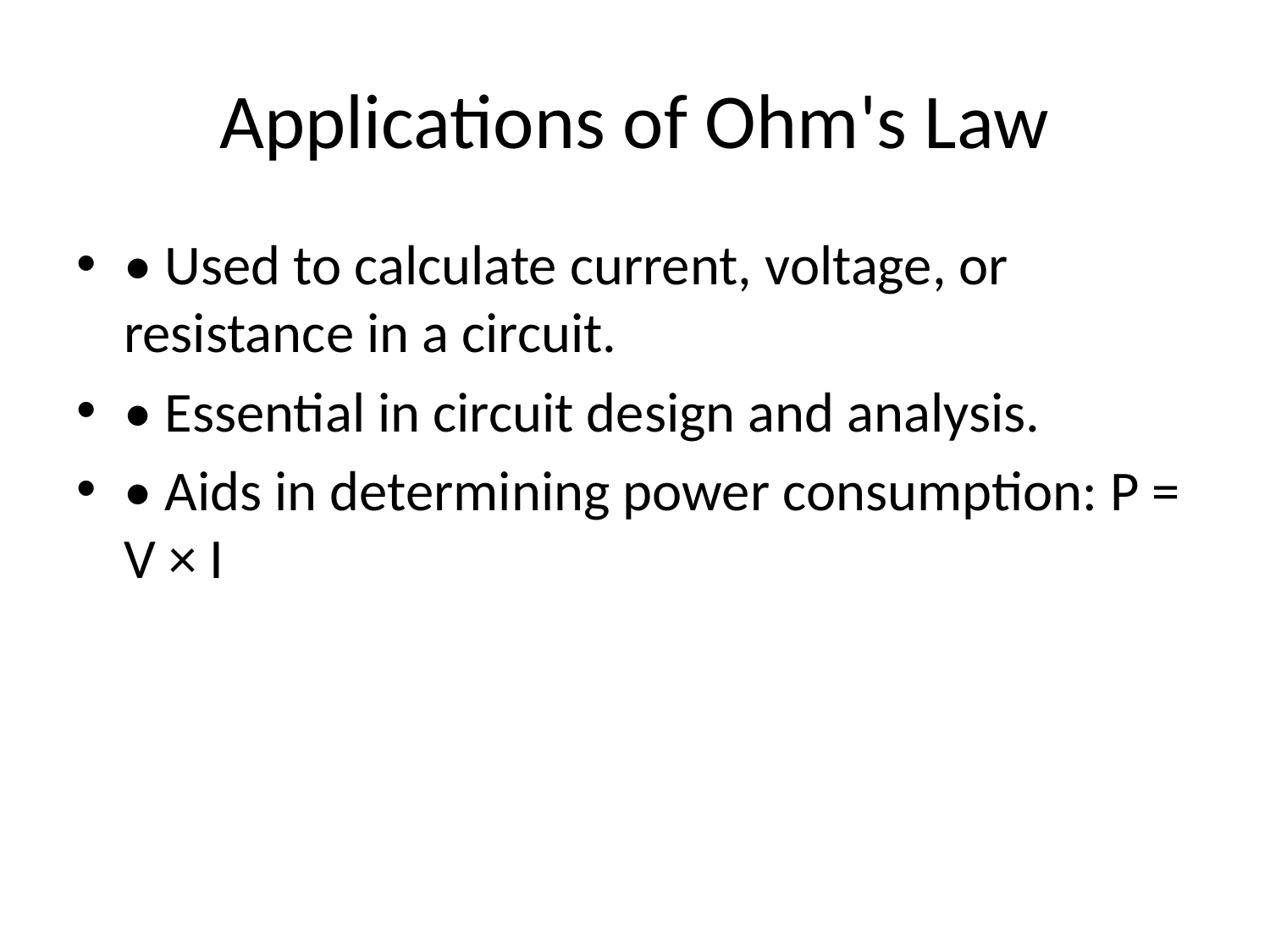

# Applications of Ohm's Law
• Used to calculate current, voltage, or resistance in a circuit.
• Essential in circuit design and analysis.
• Aids in determining power consumption: P = V × I